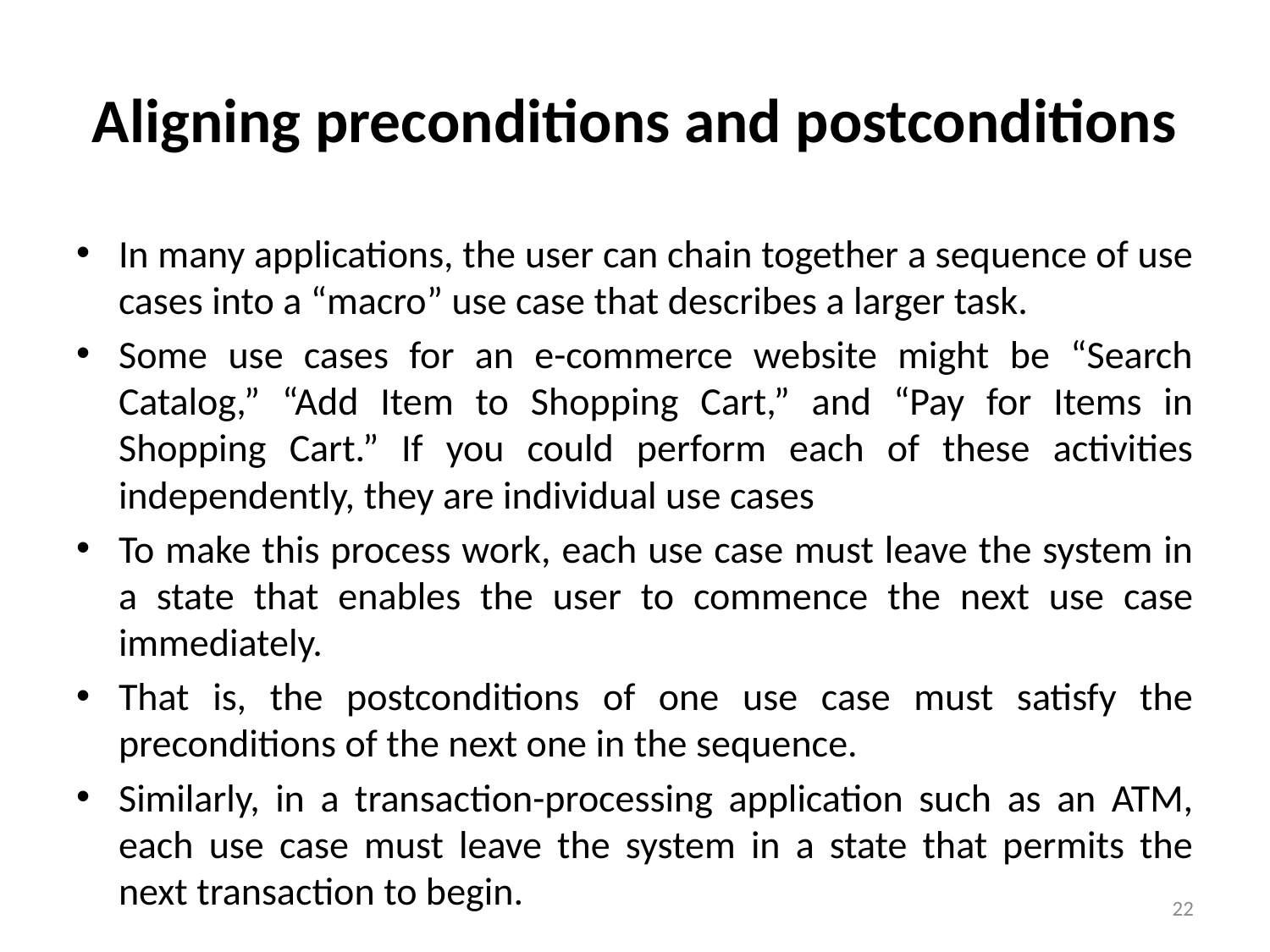

# Aligning preconditions and postconditions
In many applications, the user can chain together a sequence of use cases into a “macro” use case that describes a larger task.
Some use cases for an e-commerce website might be “Search Catalog,” “Add Item to Shopping Cart,” and “Pay for Items in Shopping Cart.” If you could perform each of these activities independently, they are individual use cases
To make this process work, each use case must leave the system in a state that enables the user to commence the next use case immediately.
That is, the postconditions of one use case must satisfy the preconditions of the next one in the sequence.
Similarly, in a transaction-processing application such as an ATM, each use case must leave the system in a state that permits the next transaction to begin.
22